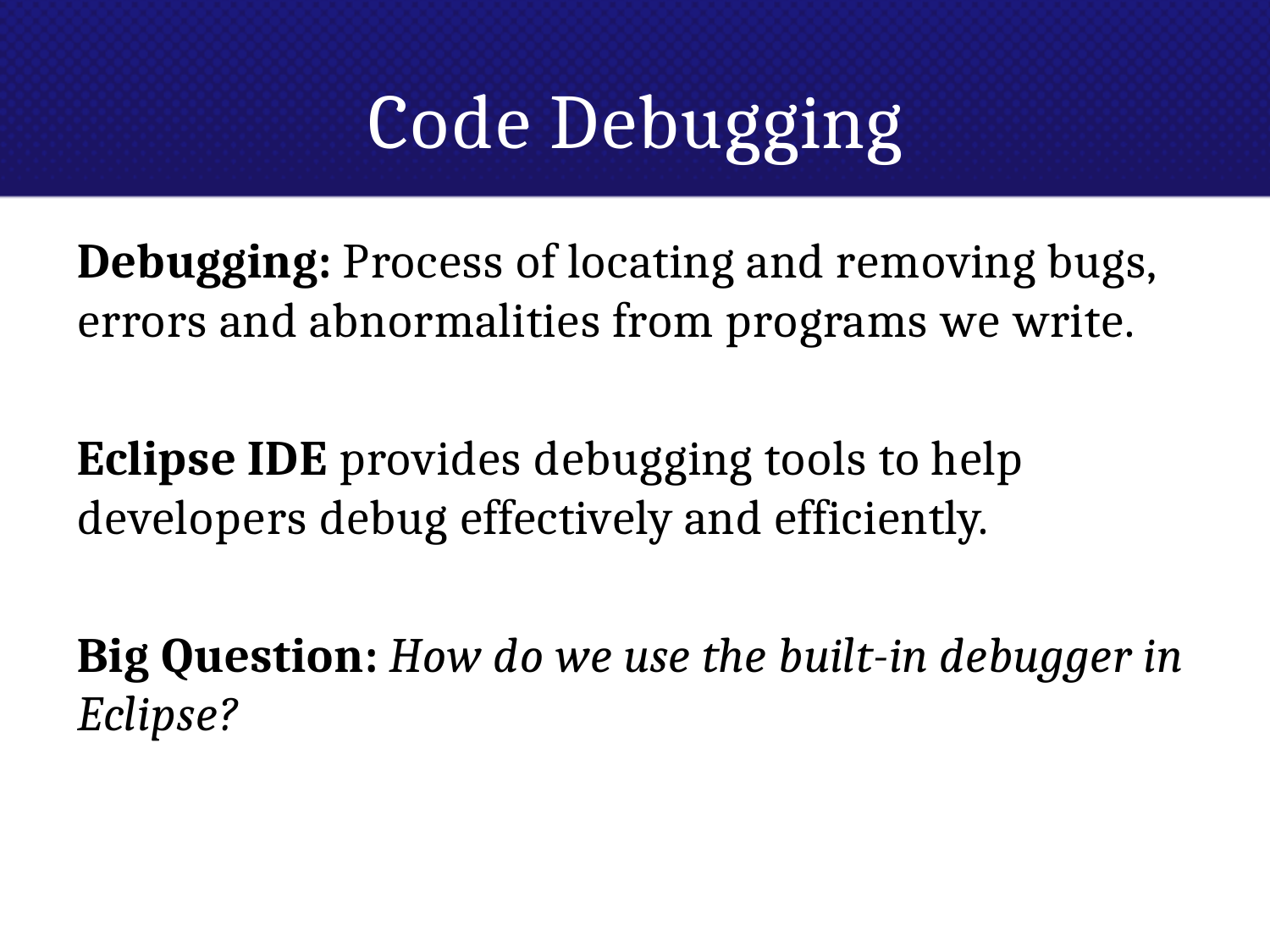

# Code Debugging
Debugging: Process of locating and removing bugs, errors and abnormalities from programs we write.

Eclipse IDE provides debugging tools to help developers debug effectively and efficiently.

Big Question: How do we use the built-in debugger in Eclipse?